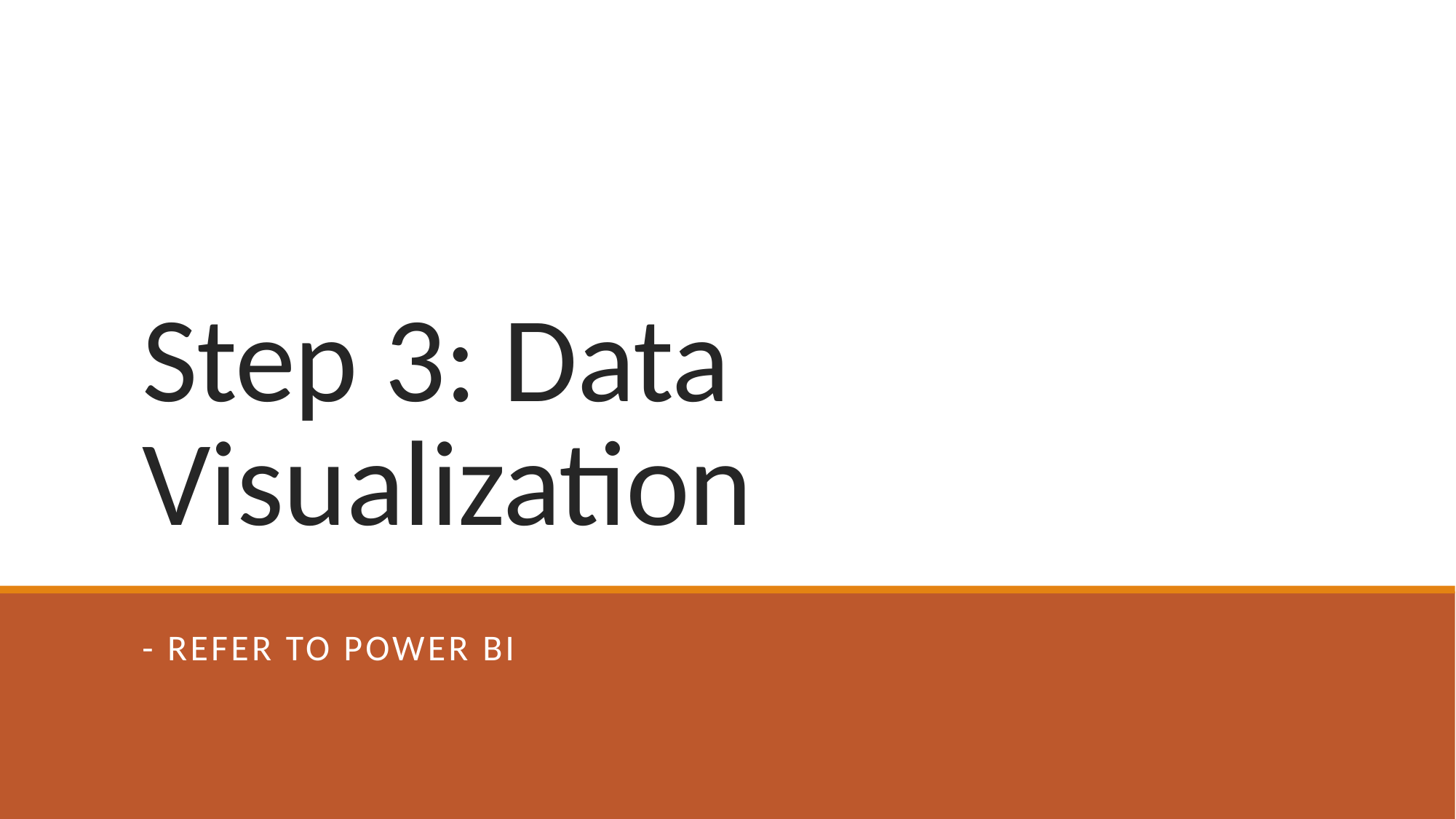

# Step 3: Data Visualization

- Refer to Power BI